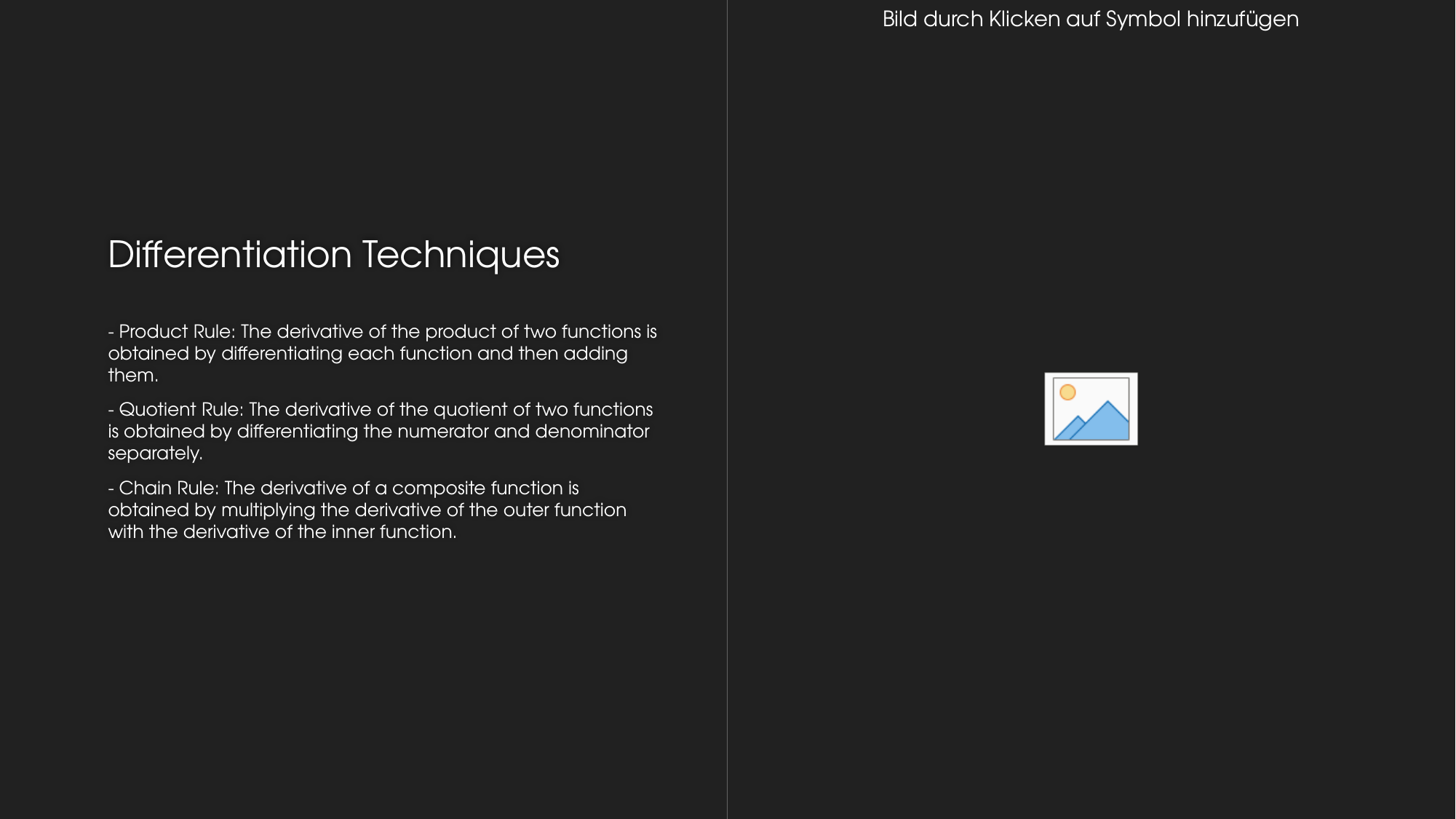

# Differentiation Techniques

- Product Rule: The derivative of the product of two functions is obtained by differentiating each function and then adding them.
- Quotient Rule: The derivative of the quotient of two functions is obtained by differentiating the numerator and denominator separately.
- Chain Rule: The derivative of a composite function is obtained by multiplying the derivative of the outer function with the derivative of the inner function.